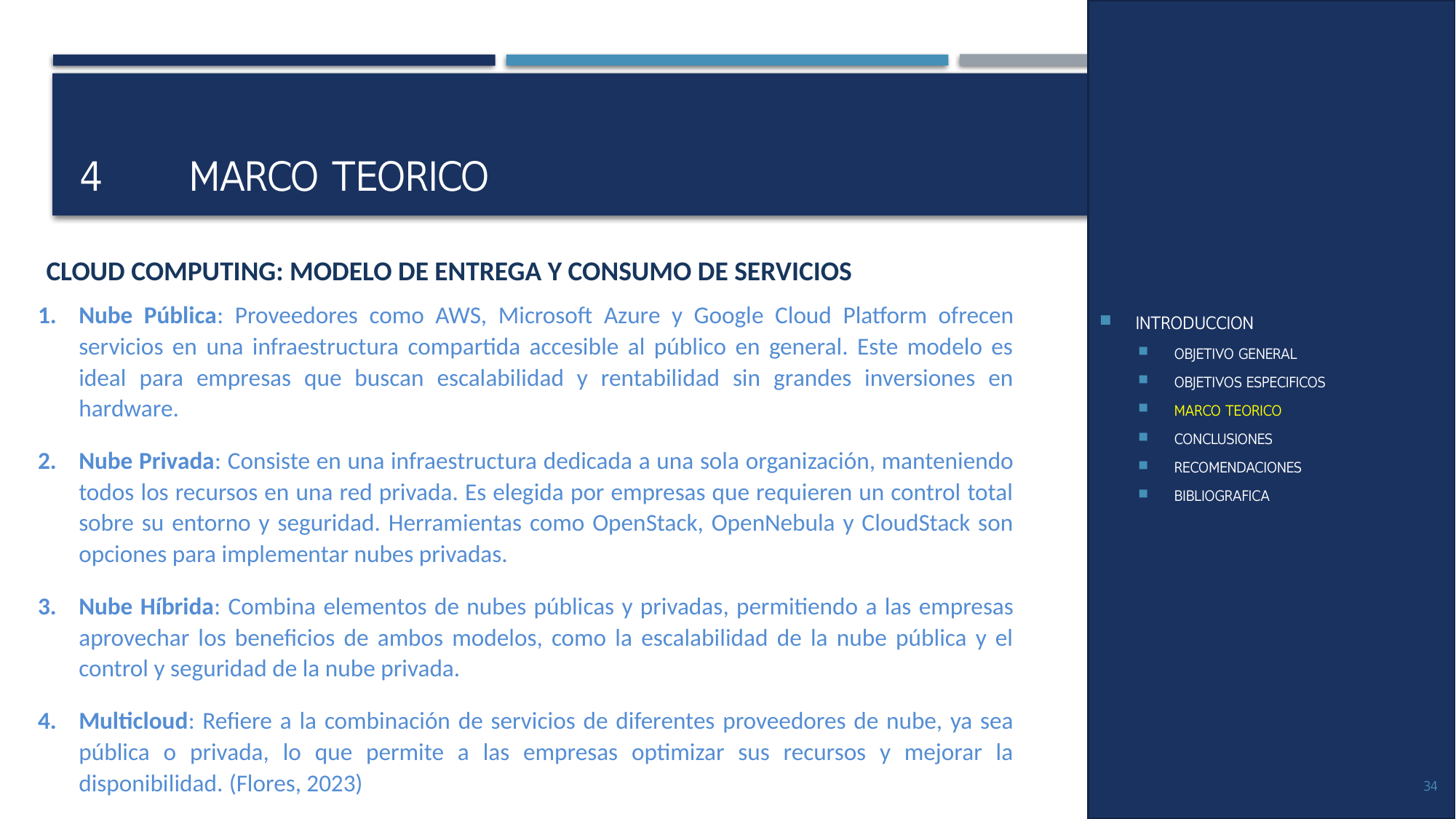

INTRODUCCION
OBJETIVO GENERAL
OBJETIVOS ESPECIFICOS
MARCO TEORICO
CONCLUSIONES
RECOMENDACIONES
BIBLIOGRAFICA
# 4	MARCO TEORICO
CLOUD COMPUTING: MODELO DE ENTREGA Y CONSUMO DE SERVICIOS
Nube Pública: Proveedores como AWS, Microsoft Azure y Google Cloud Platform ofrecen servicios en una infraestructura compartida accesible al público en general. Este modelo es ideal para empresas que buscan escalabilidad y rentabilidad sin grandes inversiones en hardware.
Nube Privada: Consiste en una infraestructura dedicada a una sola organización, manteniendo todos los recursos en una red privada. Es elegida por empresas que requieren un control total sobre su entorno y seguridad. Herramientas como OpenStack, OpenNebula y CloudStack son opciones para implementar nubes privadas.
Nube Híbrida: Combina elementos de nubes públicas y privadas, permitiendo a las empresas aprovechar los beneficios de ambos modelos, como la escalabilidad de la nube pública y el control y seguridad de la nube privada.
Multicloud: Refiere a la combinación de servicios de diferentes proveedores de nube, ya sea pública o privada, lo que permite a las empresas optimizar sus recursos y mejorar la disponibilidad. (Flores, 2023)
34